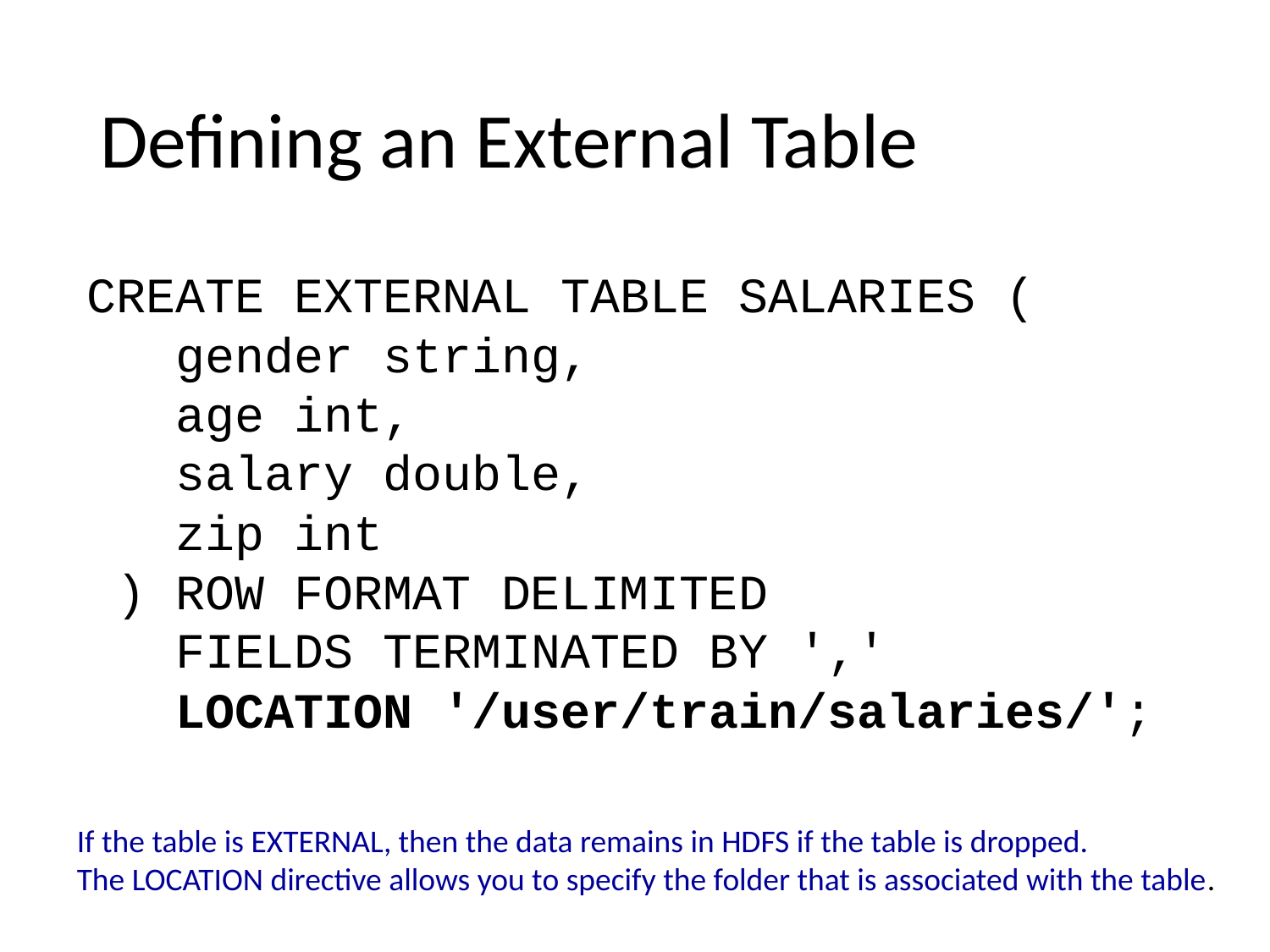

# Defining an External Table
CREATE EXTERNAL TABLE SALARIES (
   gender string,
   age int,
   salary double,
   zip int
 ) ROW FORMAT DELIMITED
   FIELDS TERMINATED BY ','
   LOCATION '/user/train/salaries/';
If the table is EXTERNAL, then the data remains in HDFS if the table is dropped.
The LOCATION directive allows you to specify the folder that is associated with the table.